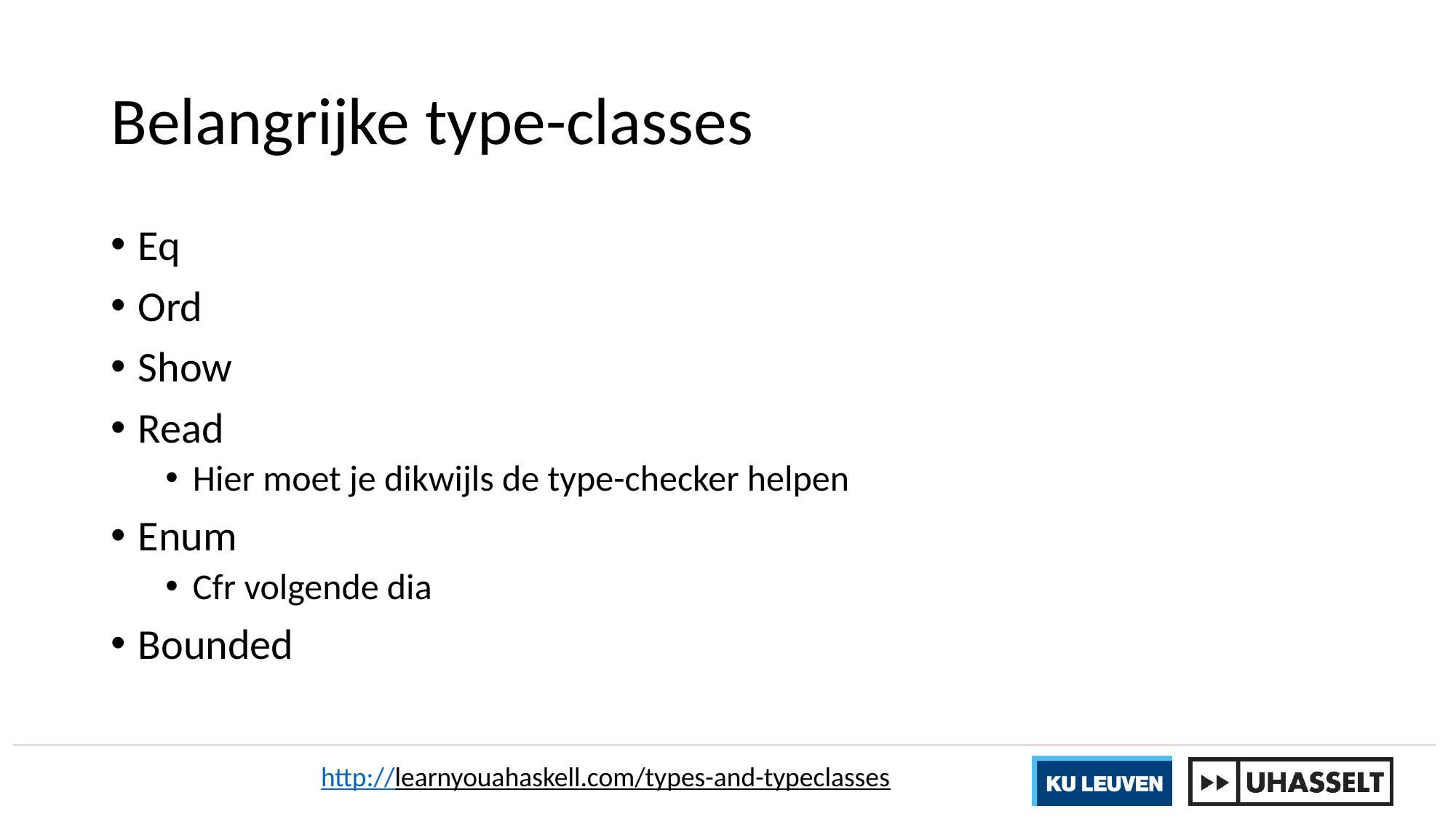

# Belangrijke type-classes
Eq
Ord
Show
Read
Hier moet je dikwijls de type-checker helpen
Enum
Cfr volgende dia
Bounded

http://learnyouahaskell.com/types-and-typeclasses